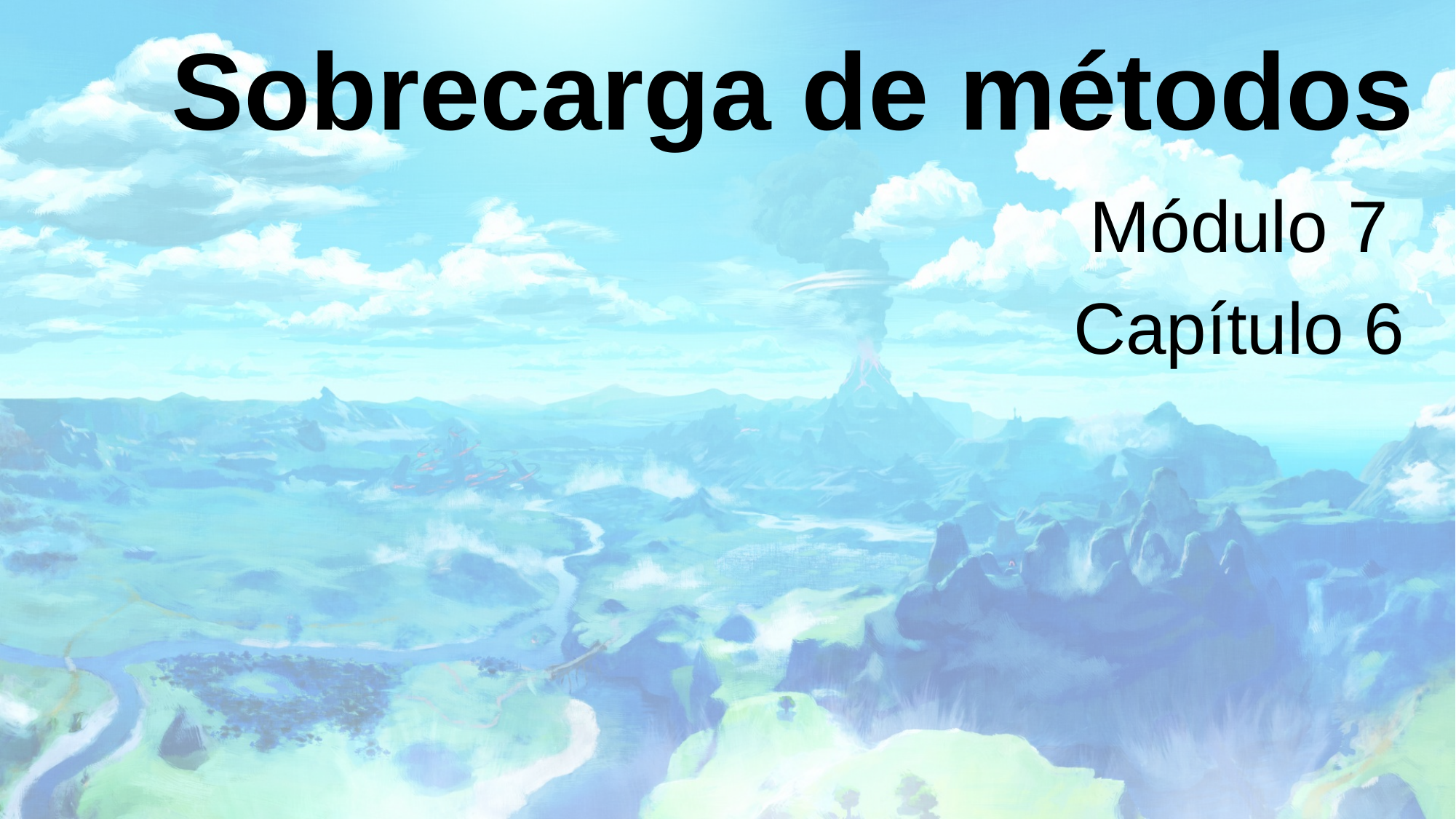

# Sobrecarga de métodos
Módulo 7
Capítulo 6